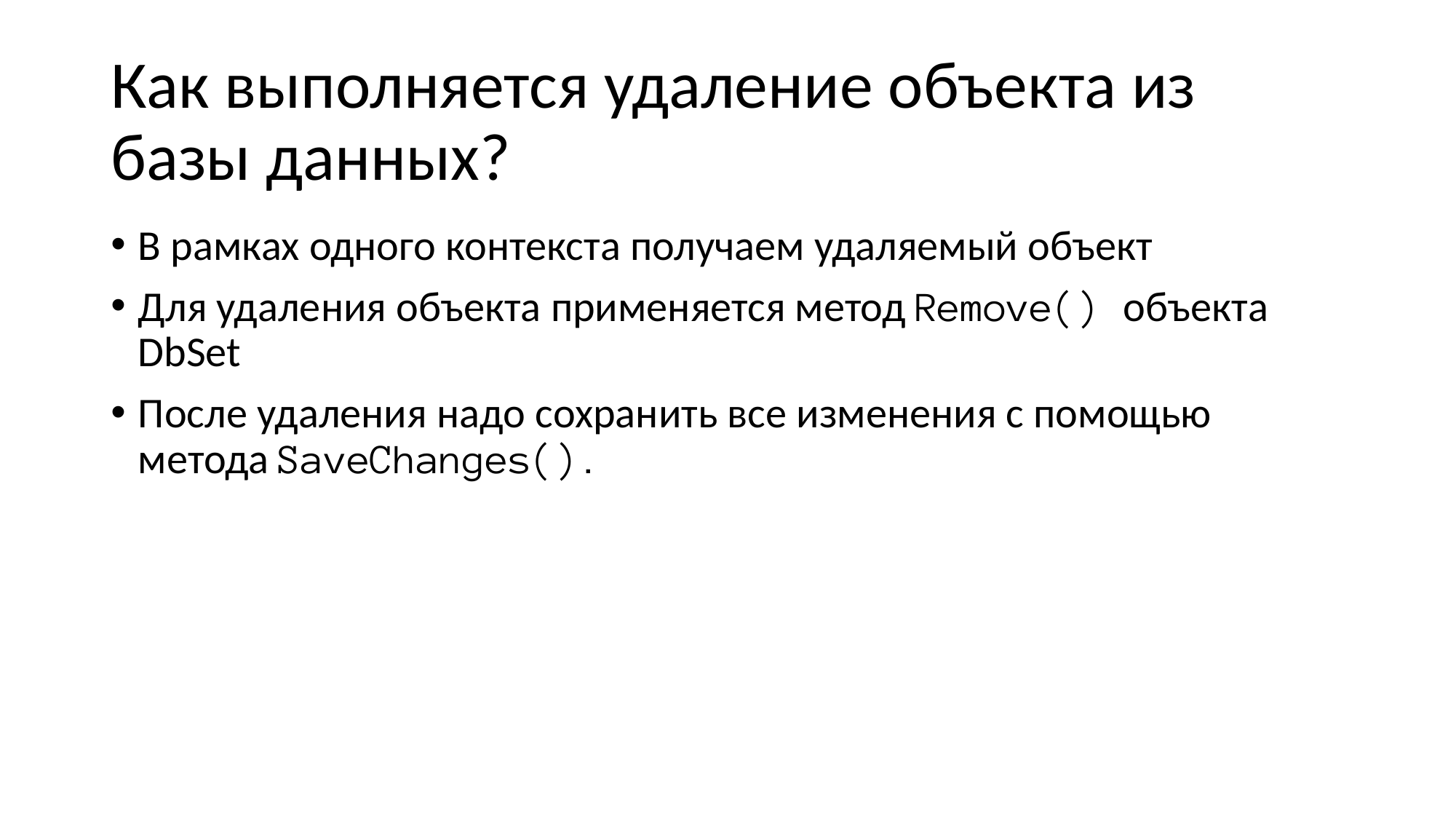

# Как выполняется удаление объекта из базы данных?
В рамках одного контекста получаем удаляемый объект
Для удаления объекта применяется метод Remove() объекта DbSet
После удаления надо сохранить все изменения с помощью метода SaveChanges().